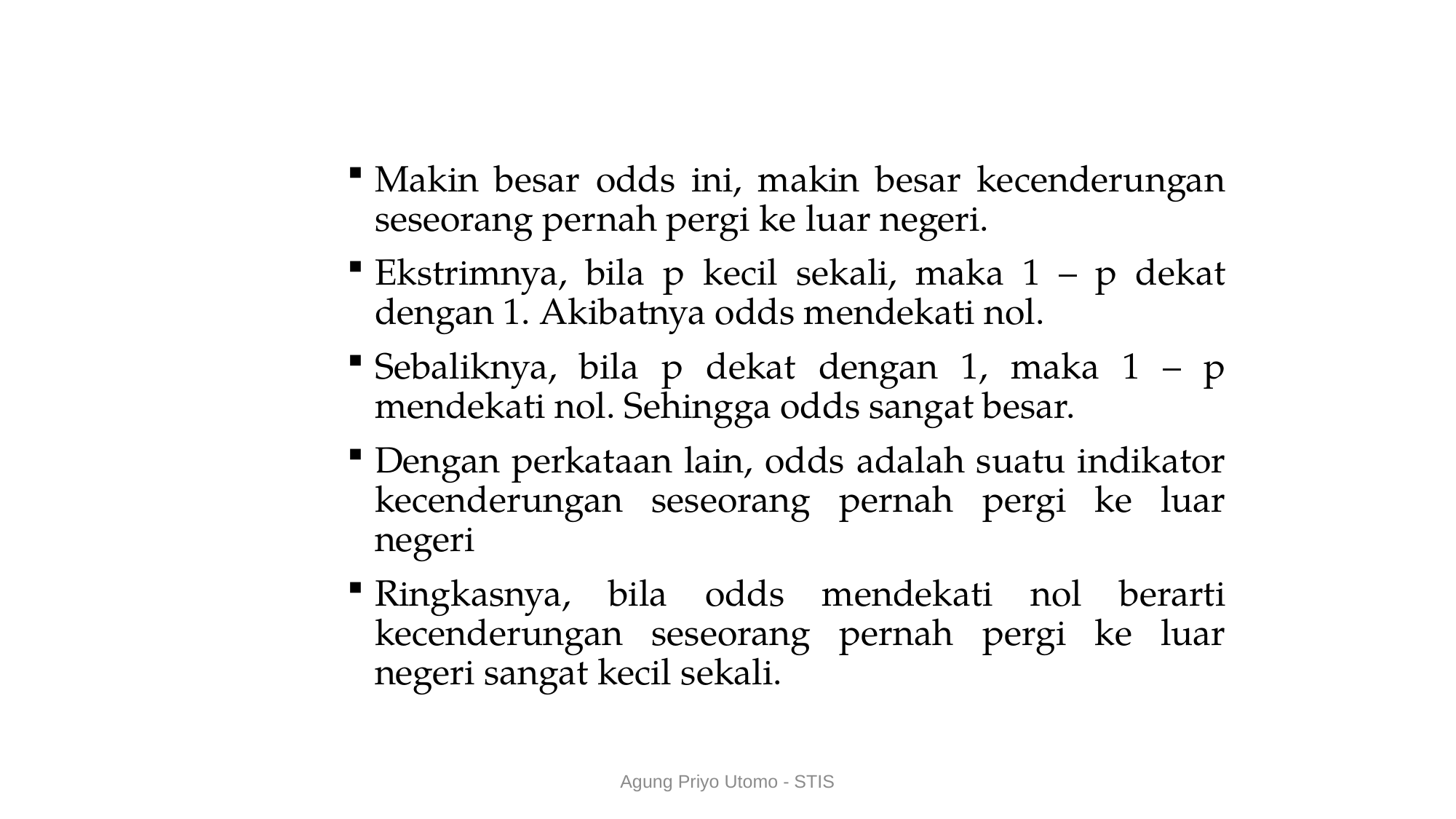

Makin besar odds ini, makin besar kecenderungan seseorang pernah pergi ke luar negeri.
Ekstrimnya, bila p kecil sekali, maka 1 – p dekat dengan 1. Akibatnya odds mendekati nol.
Sebaliknya, bila p dekat dengan 1, maka 1 – p mendekati nol. Sehingga odds sangat besar.
Dengan perkataan lain, odds adalah suatu indikator kecenderungan seseorang pernah pergi ke luar negeri
Ringkasnya, bila odds mendekati nol berarti kecenderungan seseorang pernah pergi ke luar negeri sangat kecil sekali.
Agung Priyo Utomo - STIS